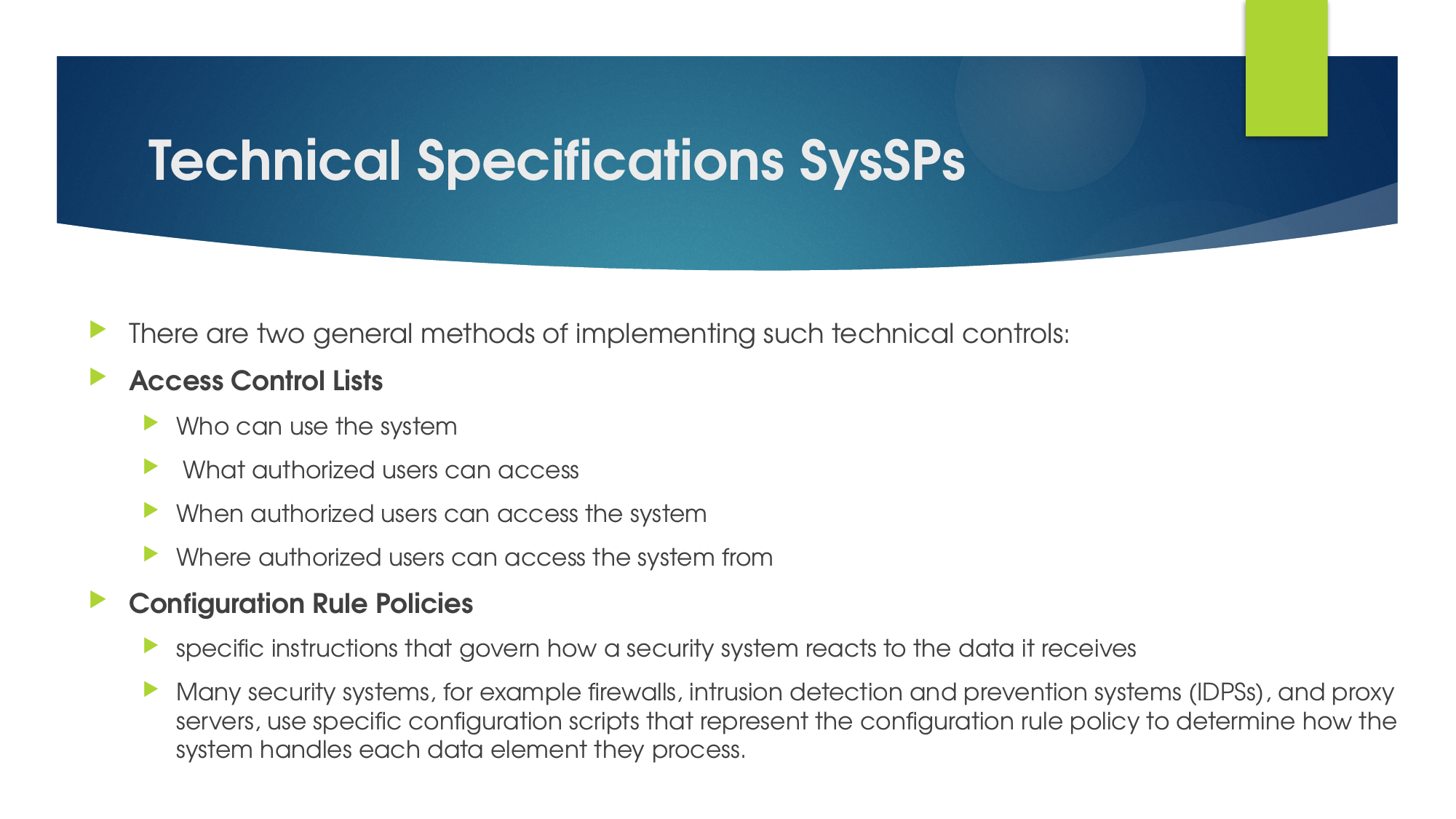

# Technical Specifications SysSPs
There are two general methods of implementing such technical controls:
Access Control Lists
Who can use the system
 What authorized users can access
When authorized users can access the system
Where authorized users can access the system from
Configuration Rule Policies
specific instructions that govern how a security system reacts to the data it receives
Many security systems, for example firewalls, intrusion detection and prevention systems (IDPSs), and proxy servers, use specific configuration scripts that represent the configuration rule policy to determine how the system handles each data element they process.